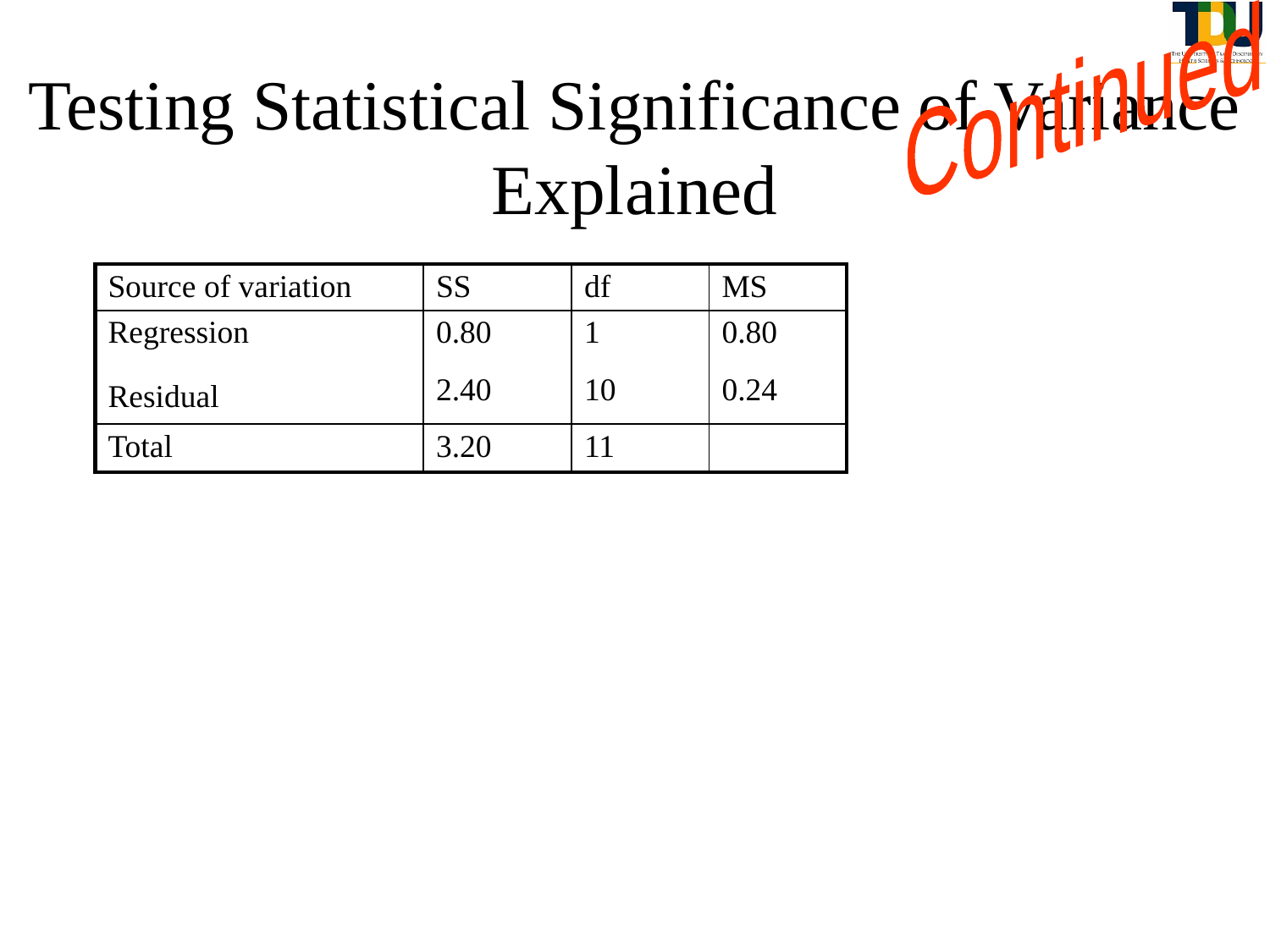

Continued
# Testing Statistical Significance of Variance Explained
| Source of variation | SS | df | MS |
| --- | --- | --- | --- |
| Regression | 0.80 2.40 | 1 10 | 0.80 0.24 |
| Residual |  |  |  |
| Total | 3.20 | 11 |  |